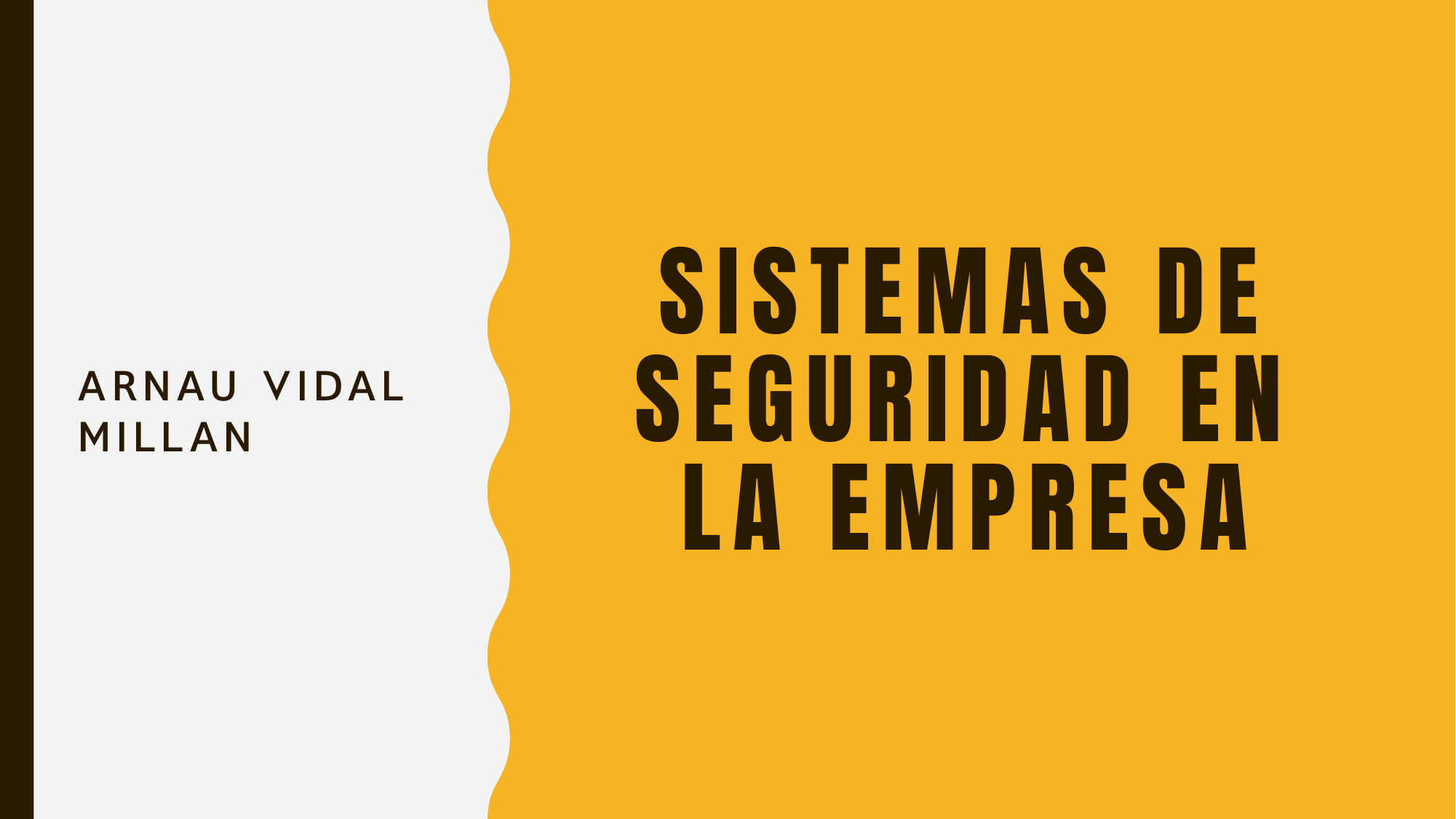

# Sistemas de Seguridad en la empresa
Arnau Vidal Millan